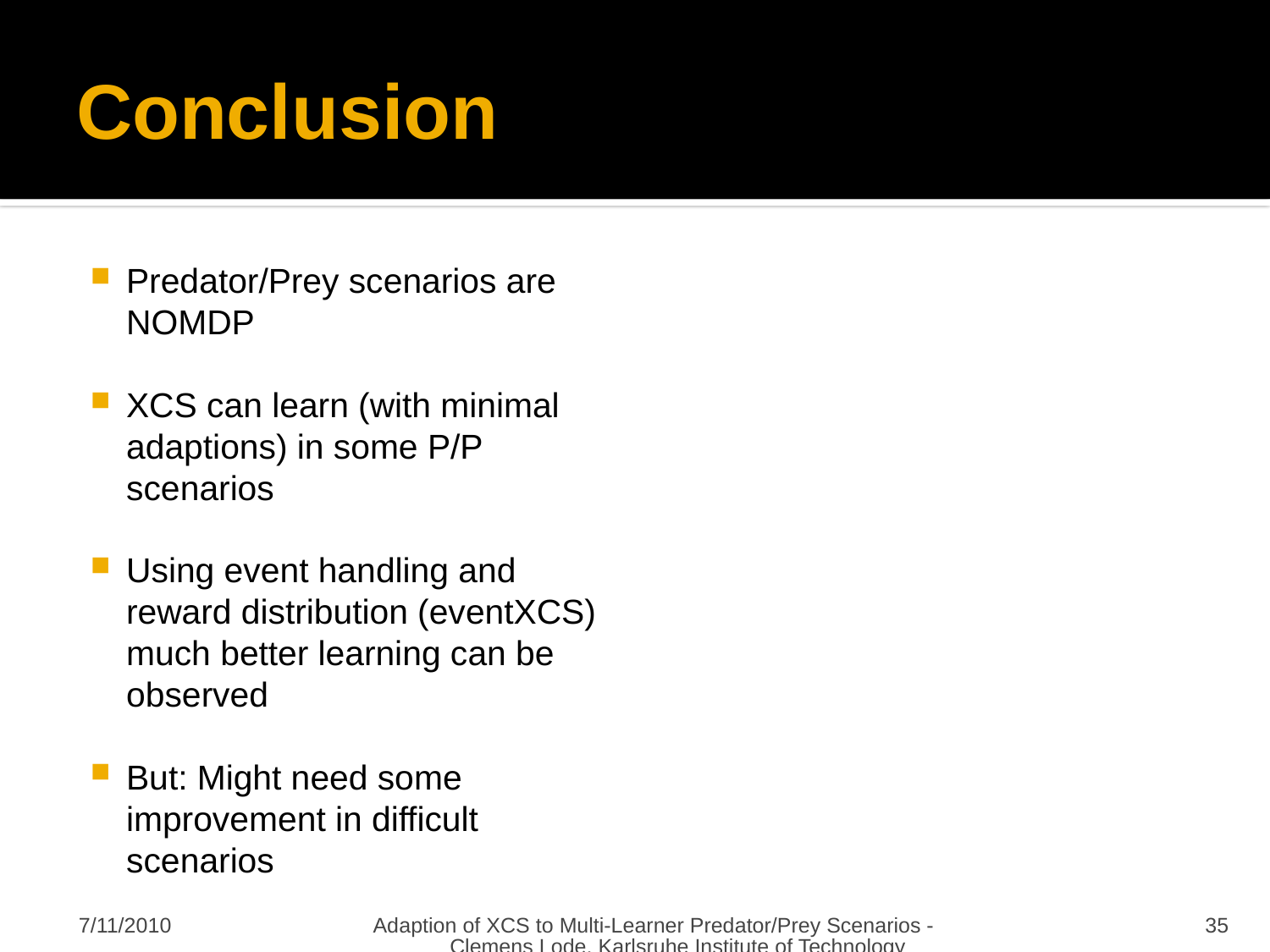

# Conclusion
Predator/Prey scenarios are NOMDP

XCS can learn (with minimal adaptions) in some P/P scenarios

Using event handling and reward distribution (eventXCS) much better learning can be observed

But: Might need some improvement in difficult scenarios

7/11/2010
Adaption of XCS to Multi-Learner Predator/Prey Scenarios -                                             Clemens Lode, Karlsruhe Institute of Technology
35